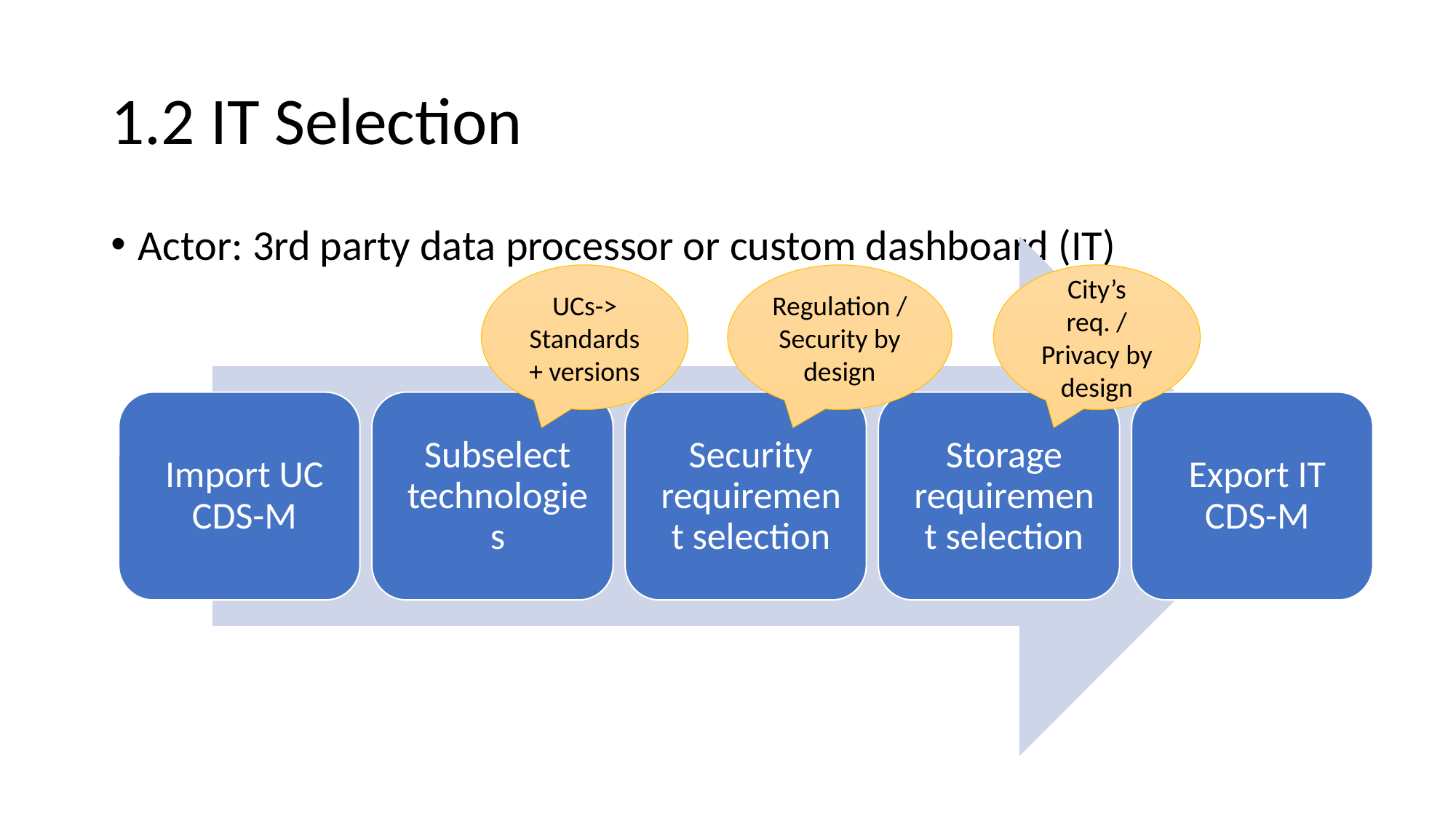

# 1.2 IT Selection
Actor: 3rd party data processor or custom dashboard (IT)

Import UC CDS-M
Subselect technologies
Security requirement selection
Storage requirement selection
Export IT CDS-M
UCs-> Standards + versions
Regulation / Security by design
City’s req. / Privacy by design